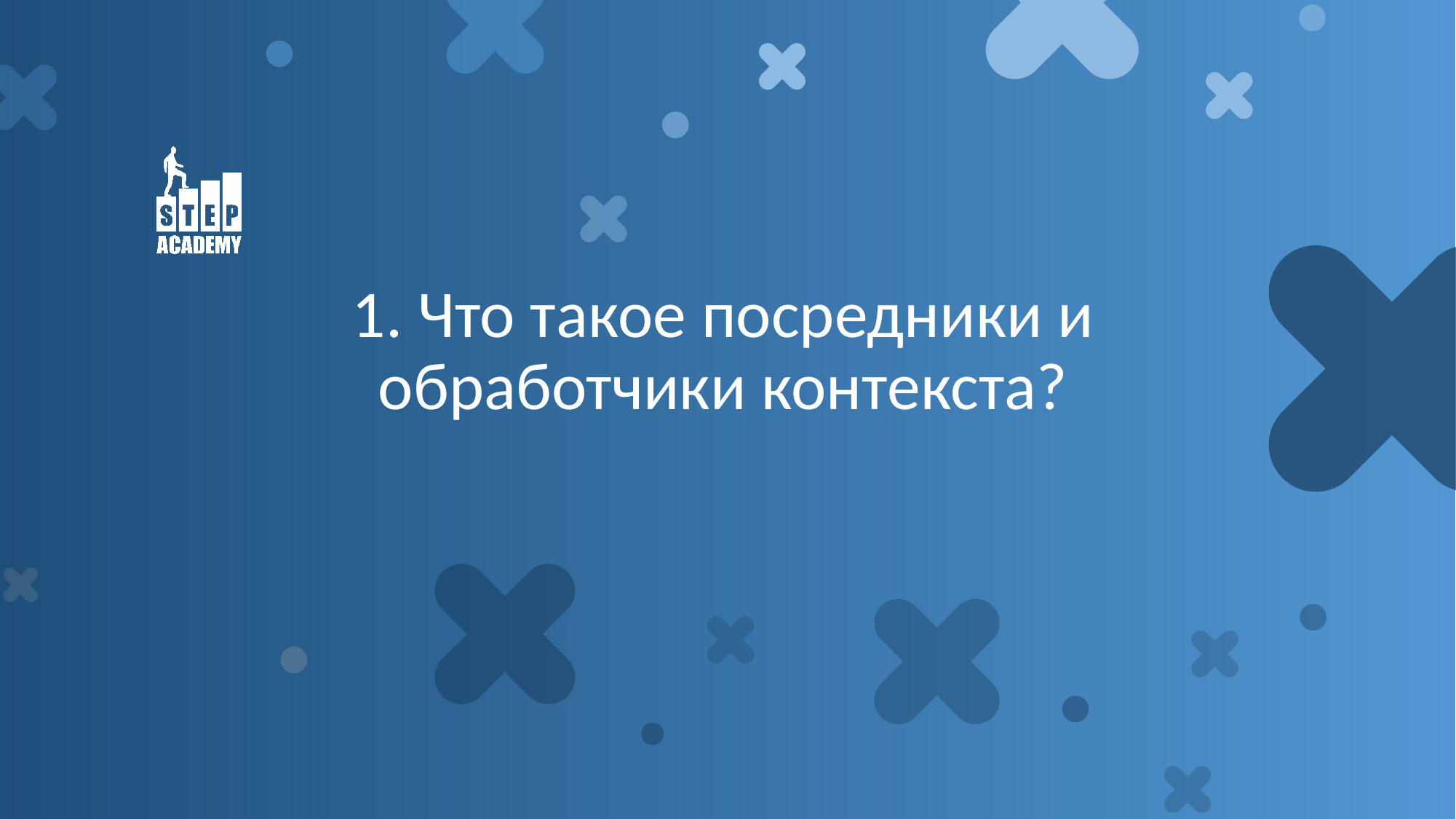

# 1. Что такое посредники и обработчики контекста?